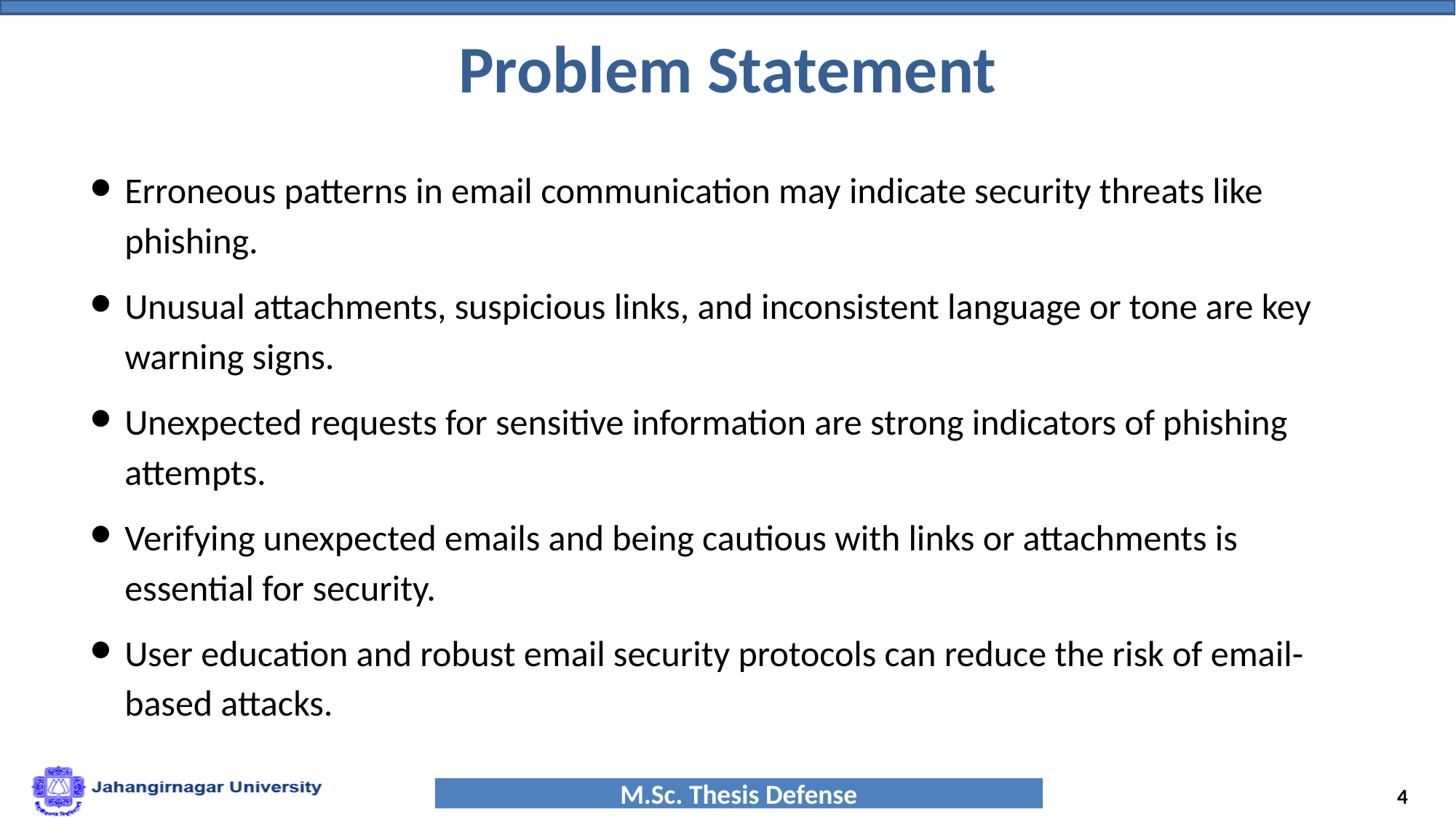

# Problem Statement
Erroneous patterns in email communication may indicate security threats like phishing.
Unusual attachments, suspicious links, and inconsistent language or tone are key warning signs.
Unexpected requests for sensitive information are strong indicators of phishing attempts.
Verifying unexpected emails and being cautious with links or attachments is essential for security.
User education and robust email security protocols can reduce the risk of email-based attacks.
4